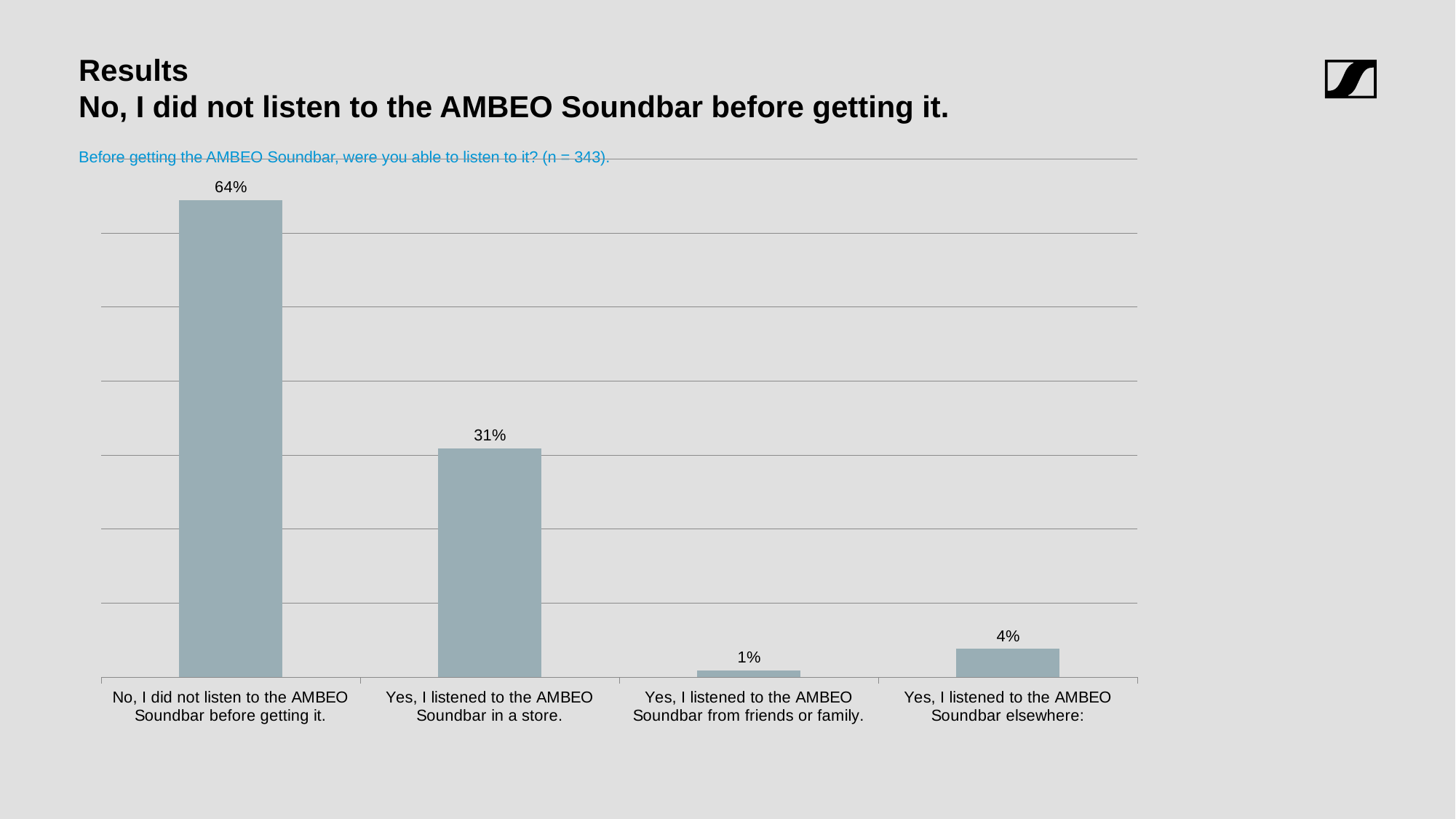

# Results
No, I did not listen to the AMBEO Soundbar before getting it.
Before getting the AMBEO Soundbar, were you able to listen to it? (n = 343).

### Chart

| Category |  |
|---|---|
| No, I did not listen to the AMBEO Soundbar before getting it. | 0.6443148688046647 |
| Yes, I listened to the AMBEO Soundbar in a store. | 0.30903790087463556 |
| Yes, I listened to the AMBEO Soundbar from friends or family. | 0.008746355685131196 |
| Yes, I listened to the AMBEO Soundbar elsewhere: | 0.037900874635568516 |